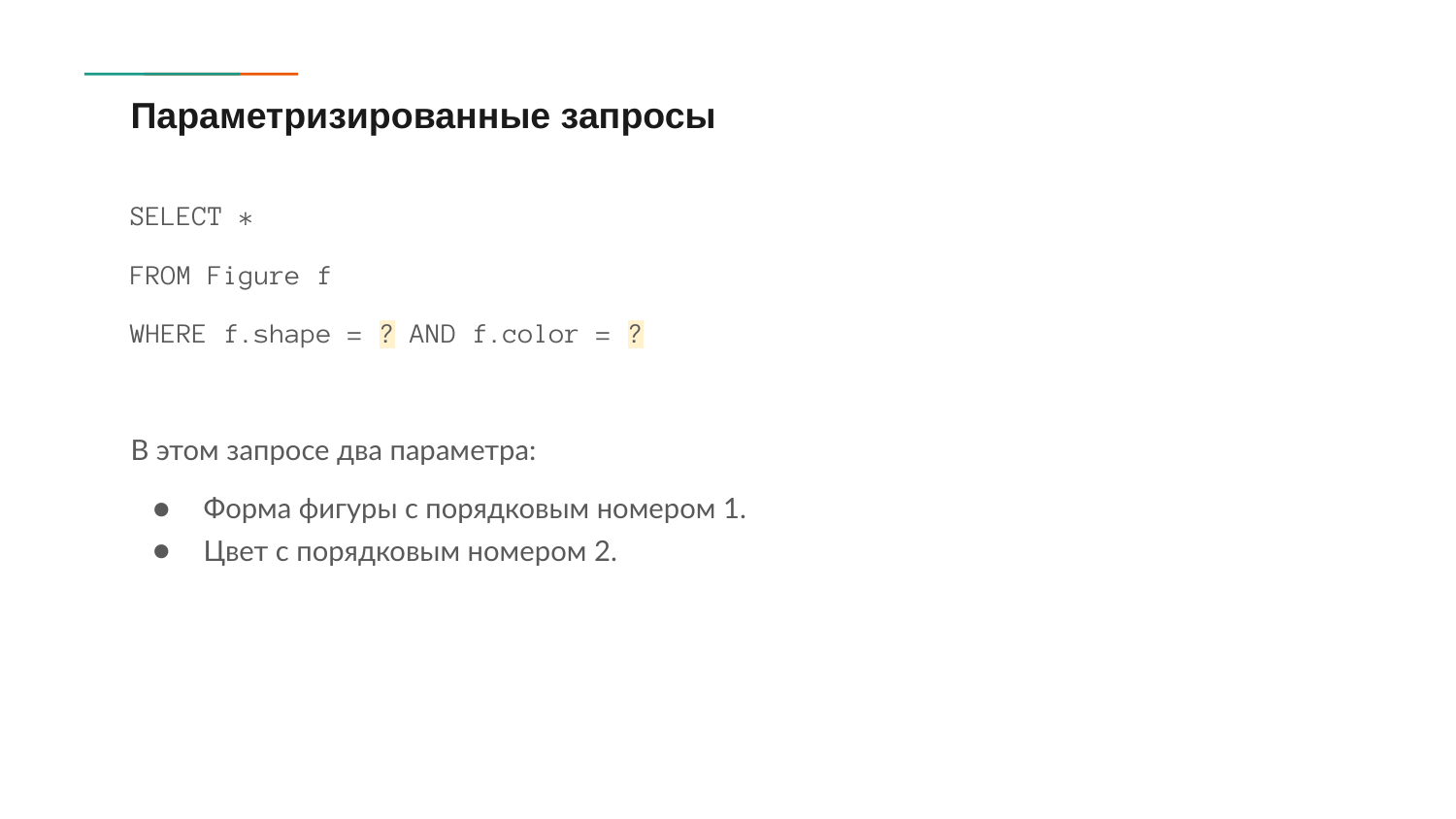

# Параметризированные запросы
SELECT *
FROM Figure f
WHERE f.shape = ? AND f.color = ?

В этом запросе два параметра:
Форма фигуры с порядковым номером 1.
Цвет с порядковым номером 2.